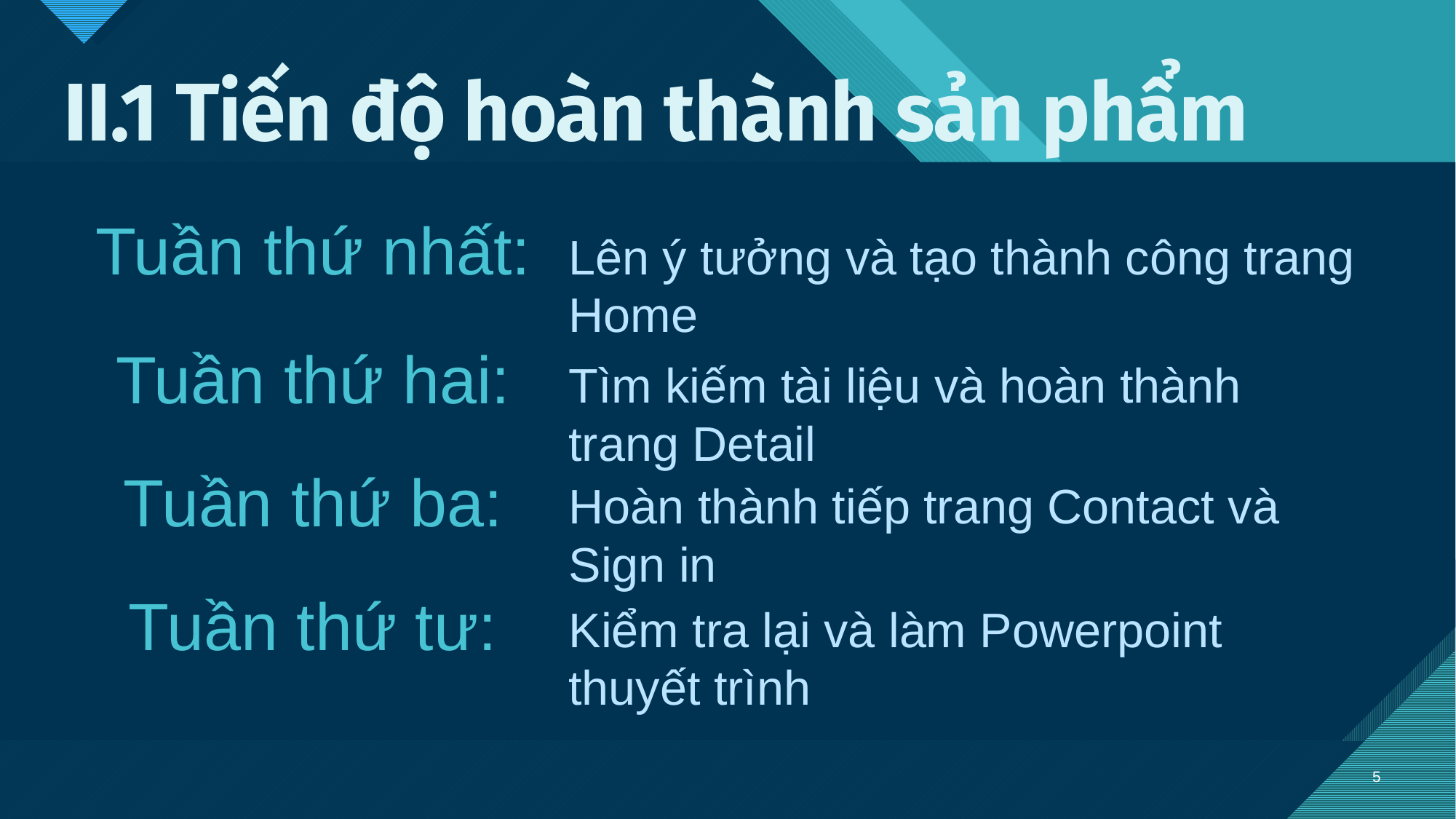

# II.1 Tiến độ hoàn thành sản phẩm
Tuần thứ nhất:
Lên ý tưởng và tạo thành công trang Home
Tuần thứ hai:
Tìm kiếm tài liệu và hoàn thành trang Detail
Tuần thứ ba:
Hoàn thành tiếp trang Contact và Sign in
Tuần thứ tư:
Kiểm tra lại và làm Powerpoint thuyết trình
5